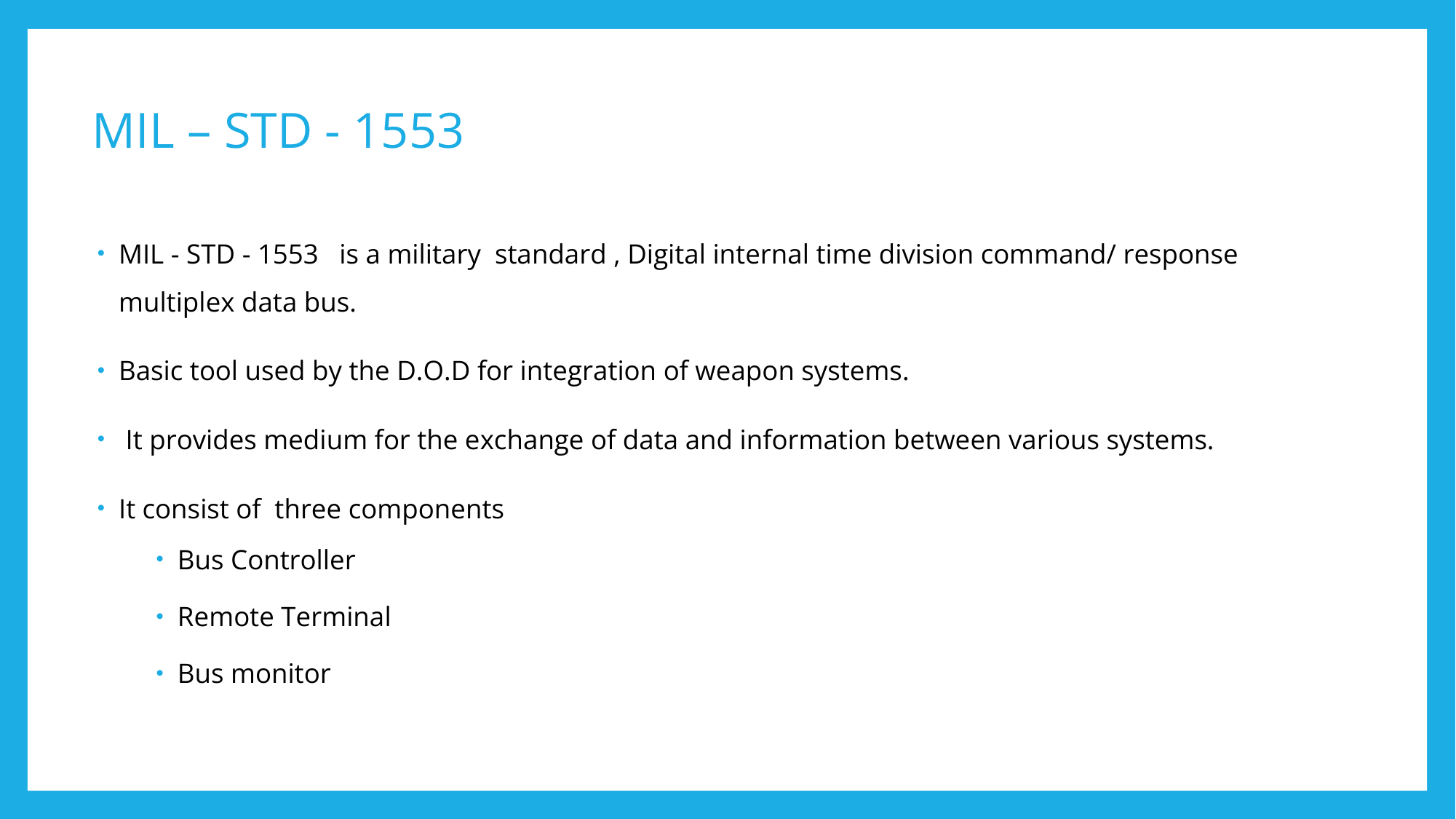

# MIL – STD - 1553
MIL - STD - 1553   is a military  standard , Digital internal time division command/ response multiplex data bus.
Basic tool used by the D.O.D for integration of weapon systems.
 It provides medium for the exchange of data and information between various systems.
It consist of  three components
Bus Controller
Remote Terminal
Bus monitor